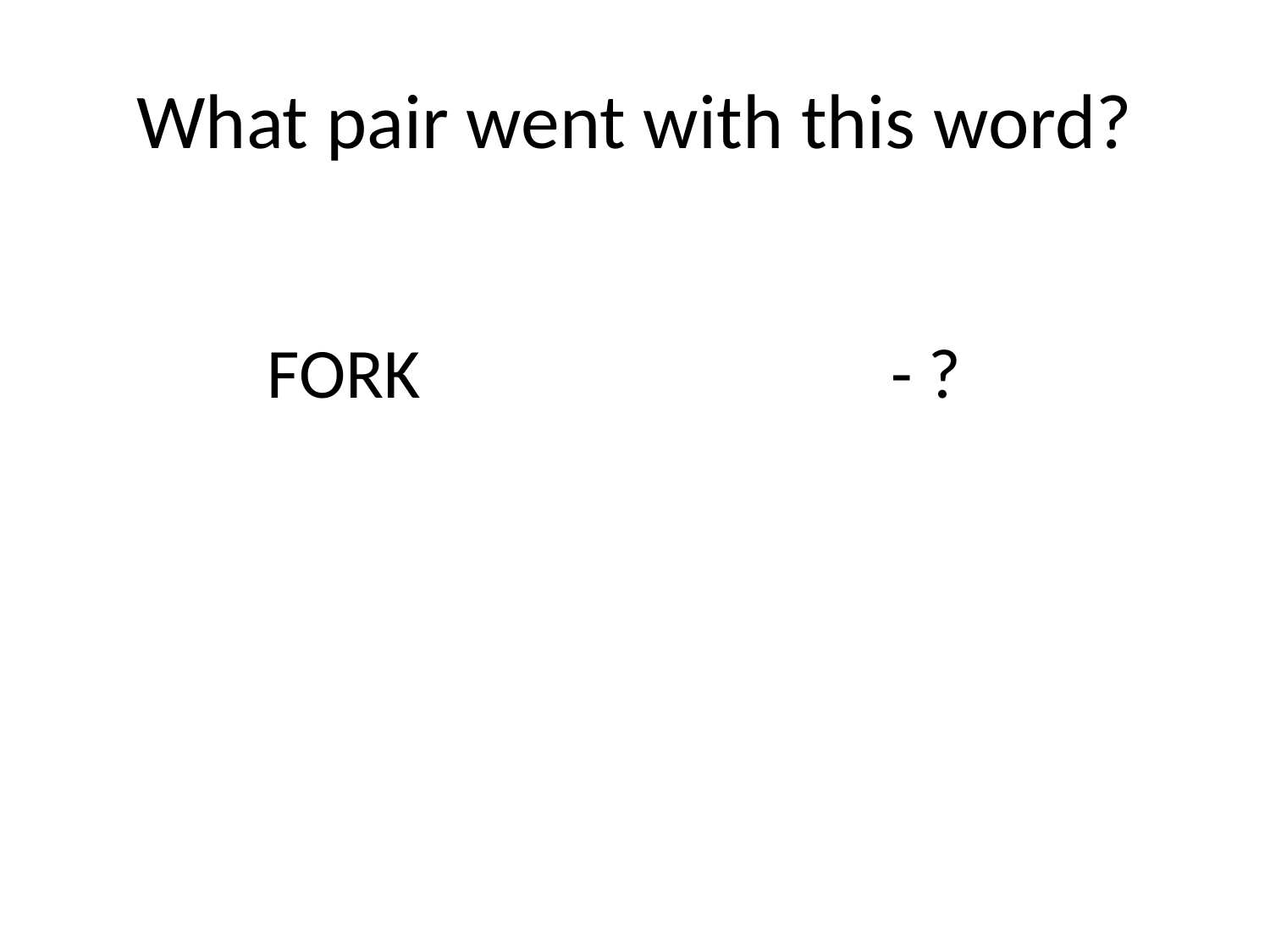

# What pair went with this word?

FORK

- ?